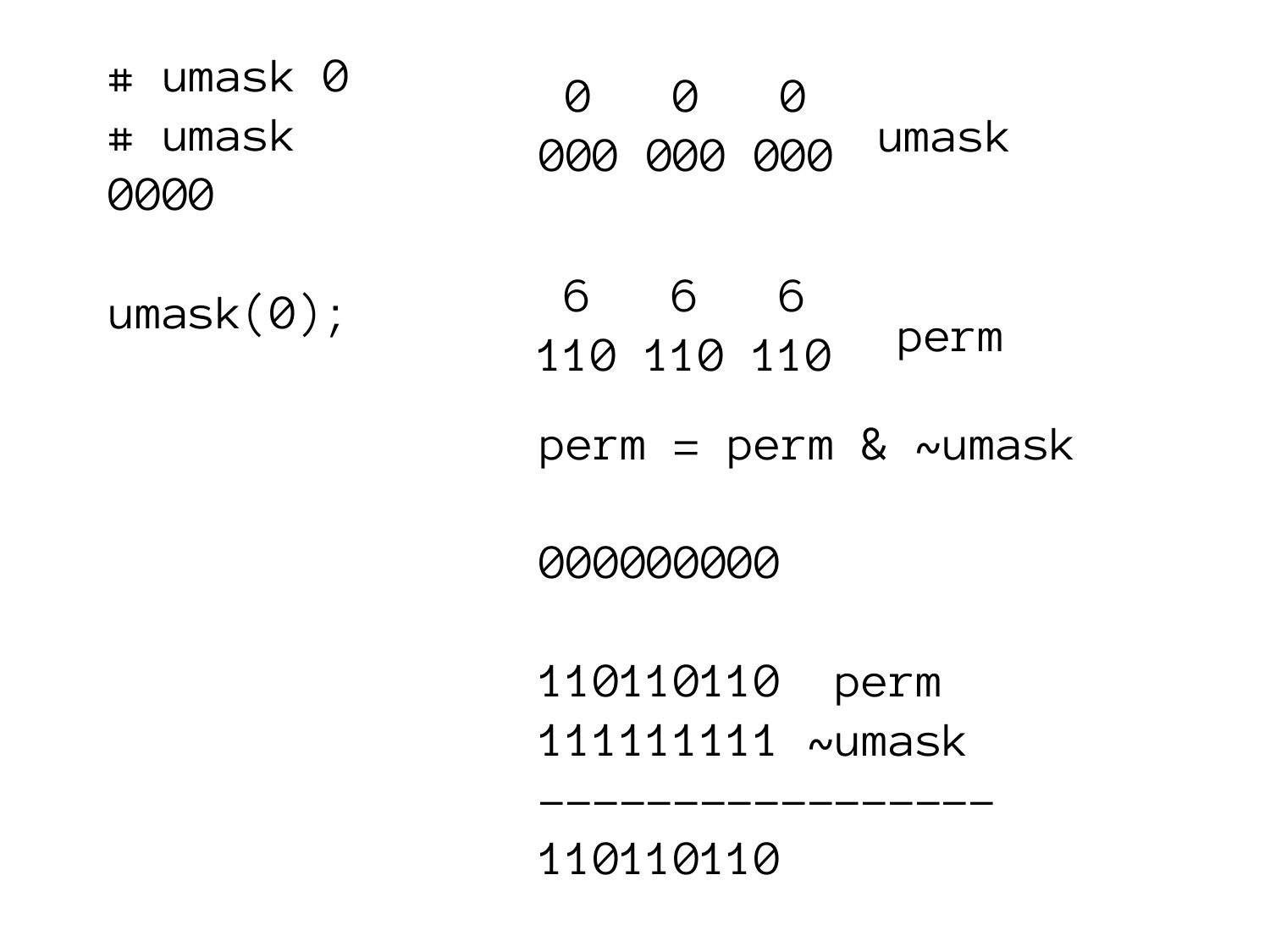

# umask 0
# umask
0000

umask(0);
 0   0   0
000 000 000
umask
 6   6   6
110 110 110
perm
perm = perm & ~umask

000000000

110110110  perm
111111111 ~umask
-----------------
110110110